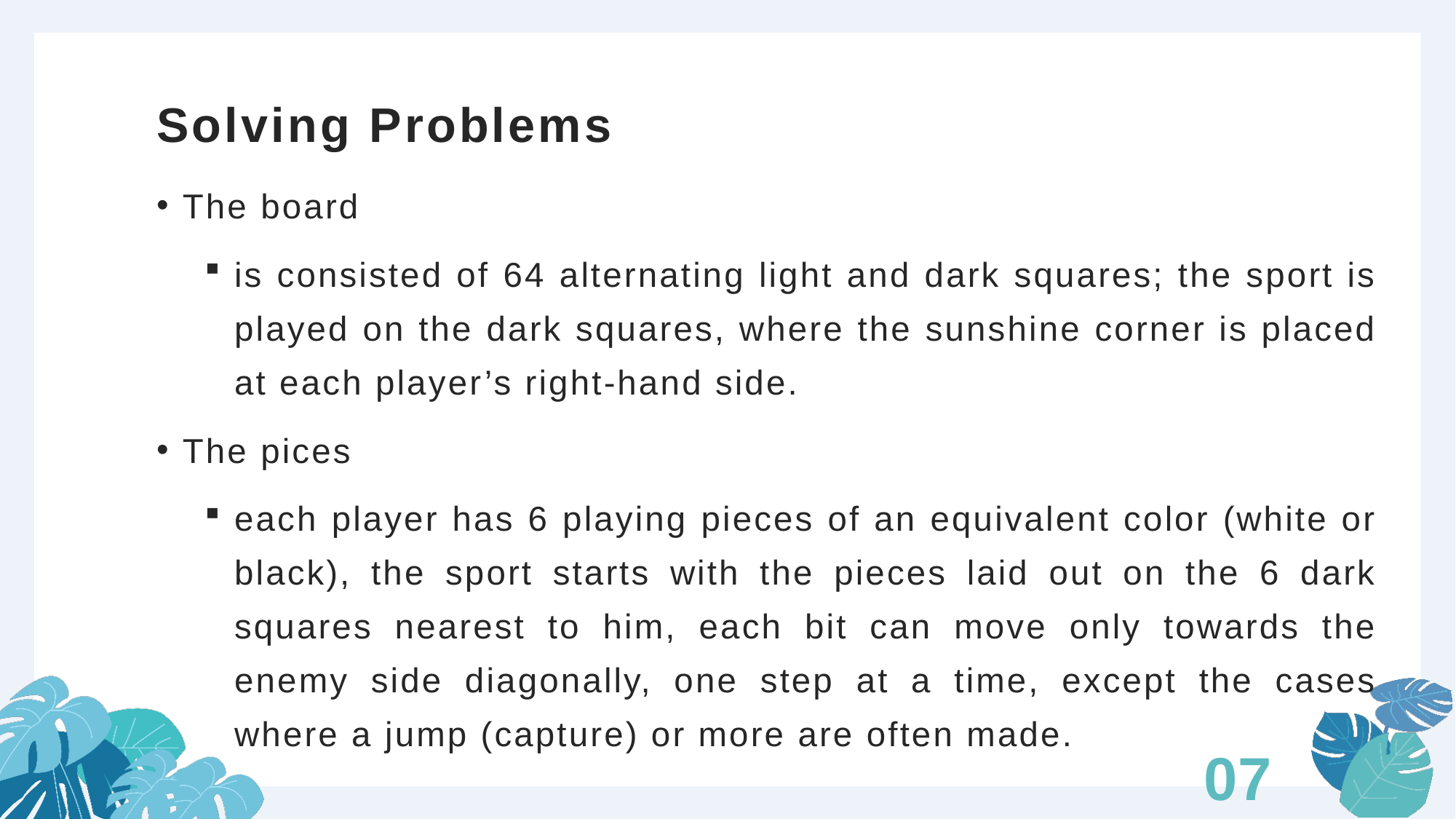

# Solving Problems
The board
is consisted of 64 alternating light and dark squares; the sport is played on the dark squares, where the sunshine corner is placed at each player’s right-hand side.
The pices
each player has 6 playing pieces of an equivalent color (white or black), the sport starts with the pieces laid out on the 6 dark squares nearest to him, each bit can move only towards the enemy side diagonally, one step at a time, except the cases where a jump (capture) or more are often made.
07